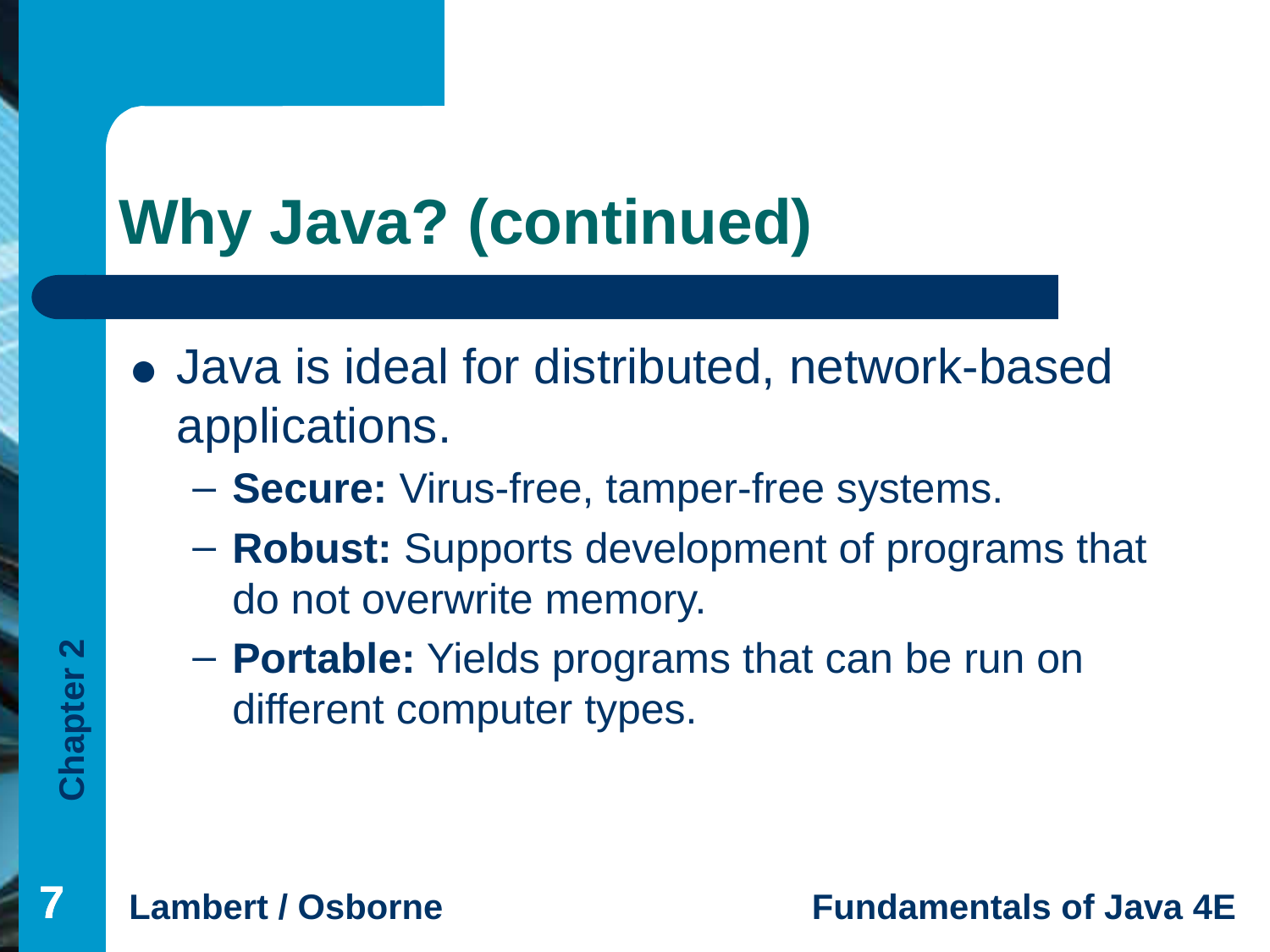

# Why Java? (continued)
Java is ideal for distributed, network-based applications.
Secure: Virus-free, tamper-free systems.
Robust: Supports development of programs that do not overwrite memory.
Portable: Yields programs that can be run on different computer types.

7
7
7